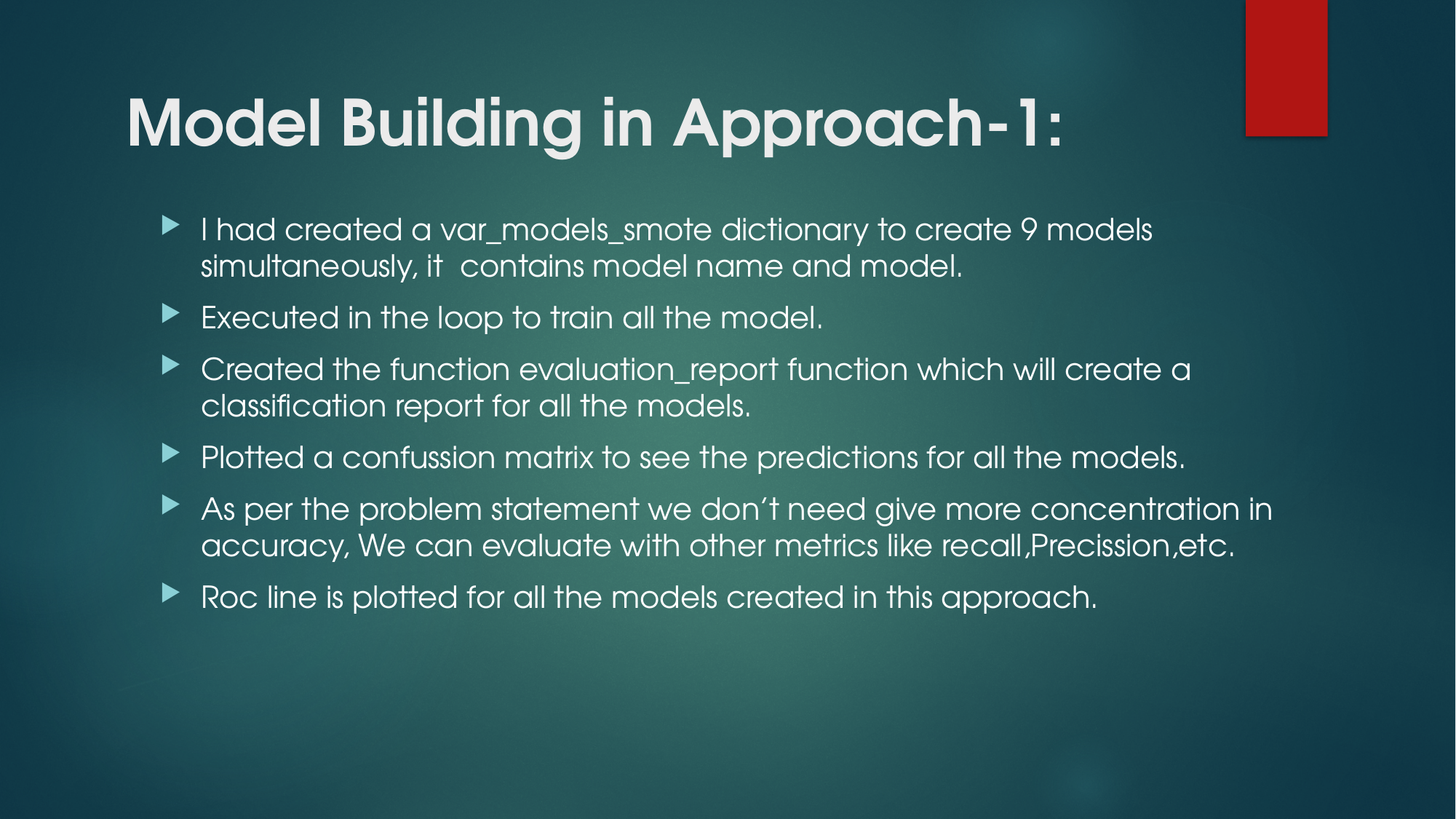

# Model Building in Approach-1:
I had created a var_models_smote dictionary to create 9 models simultaneously, it  contains model name and model.
Executed in the loop to train all the model.
Created the function evaluation_report function which will create a classification report for all the models.
Plotted a confussion matrix to see the predictions for all the models.
As per the problem statement we don’t need give more concentration in accuracy, We can evaluate with other metrics like recall,Precission,etc.
Roc line is plotted for all the models created in this approach.